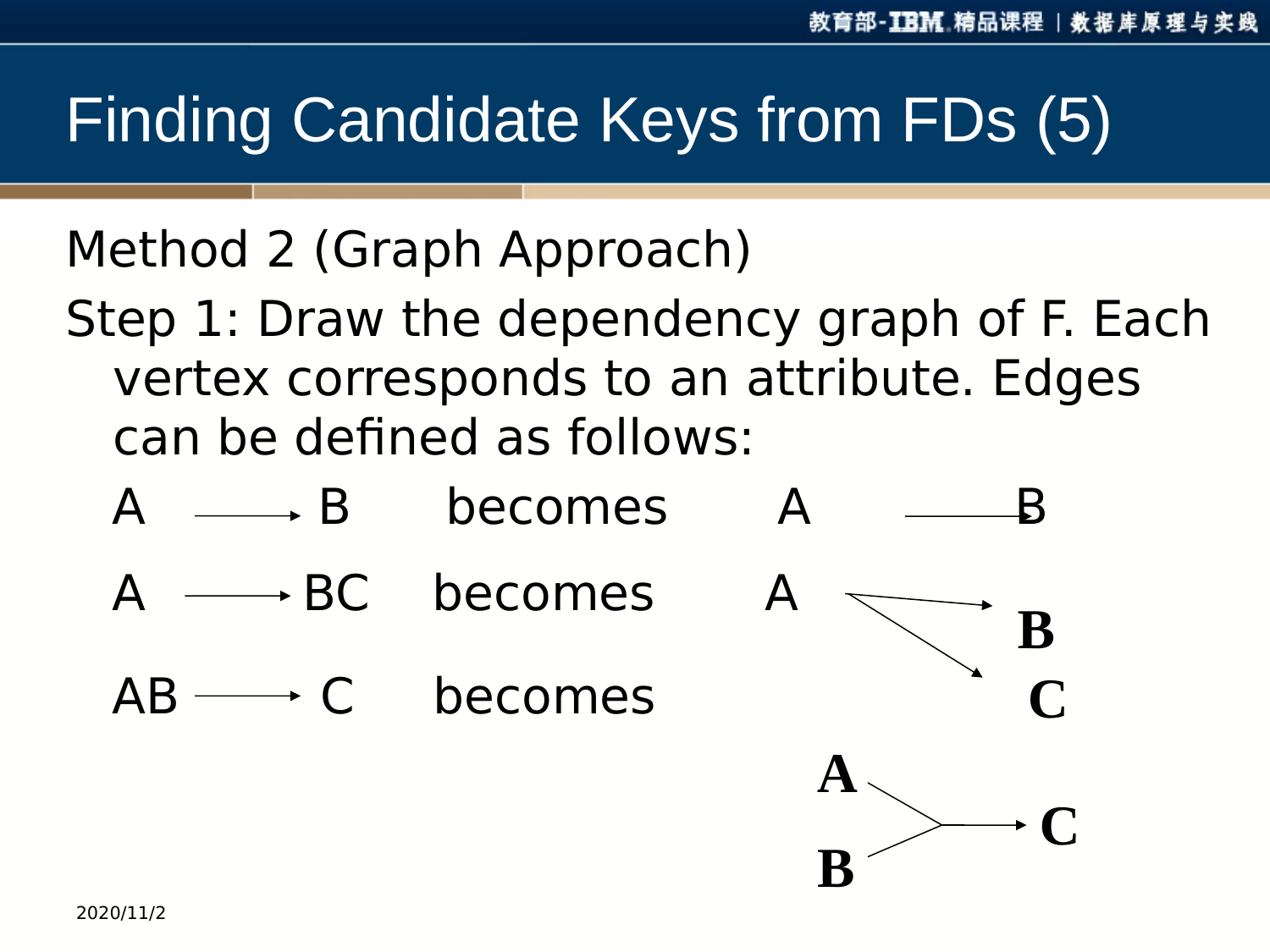

# Finding Candidate Keys from FDs (5)
Method 2 (Graph Approach)
Step 1: Draw the dependency graph of F. Each vertex corresponds to an attribute. Edges can be defined as follows:
   A           B      becomes       A             B
   A          BC    becomes       A

   AB         C     becomes

B

C

A

C
B